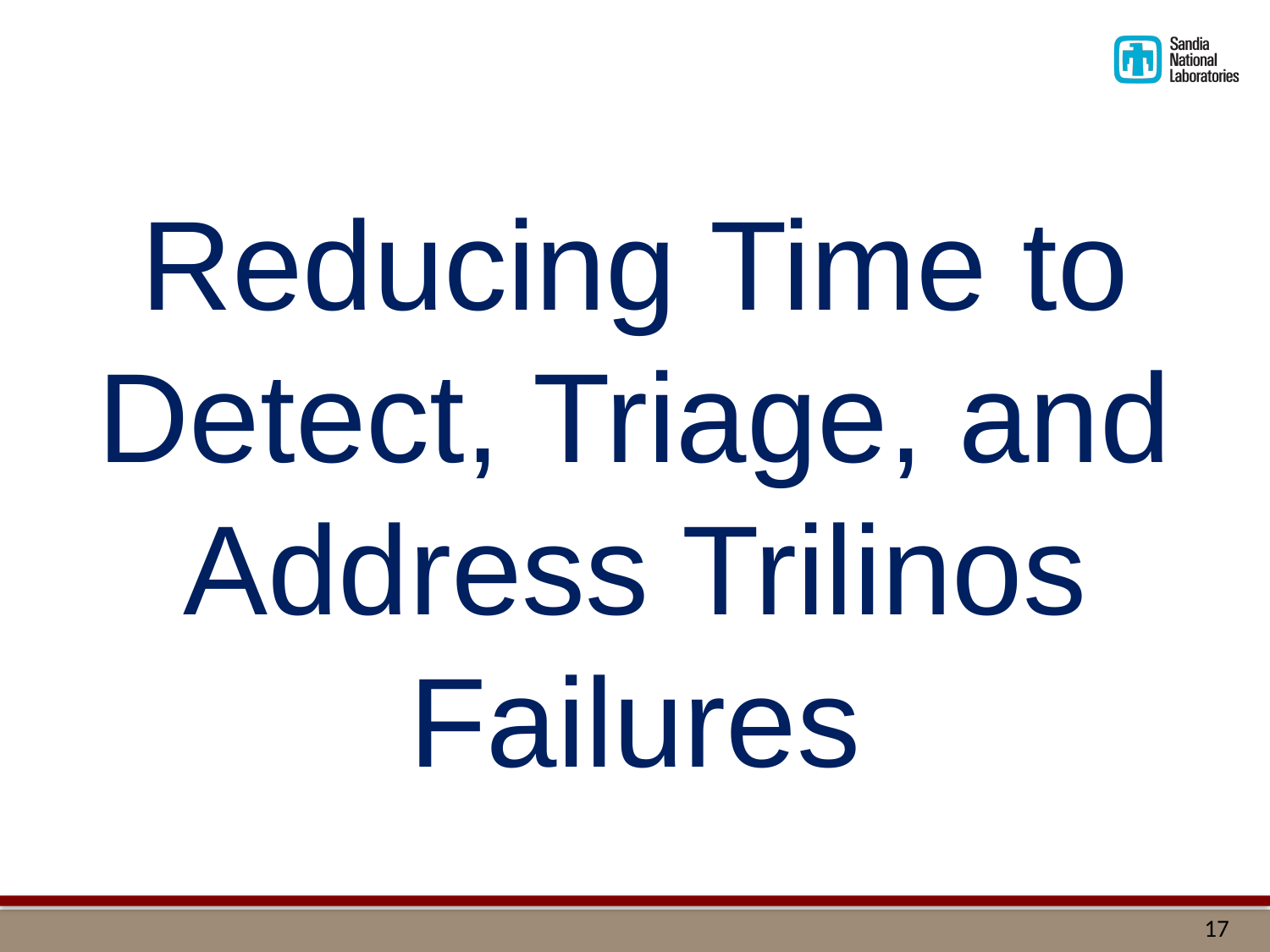

Reducing Time to Detect, Triage, and Address Trilinos Failures
17